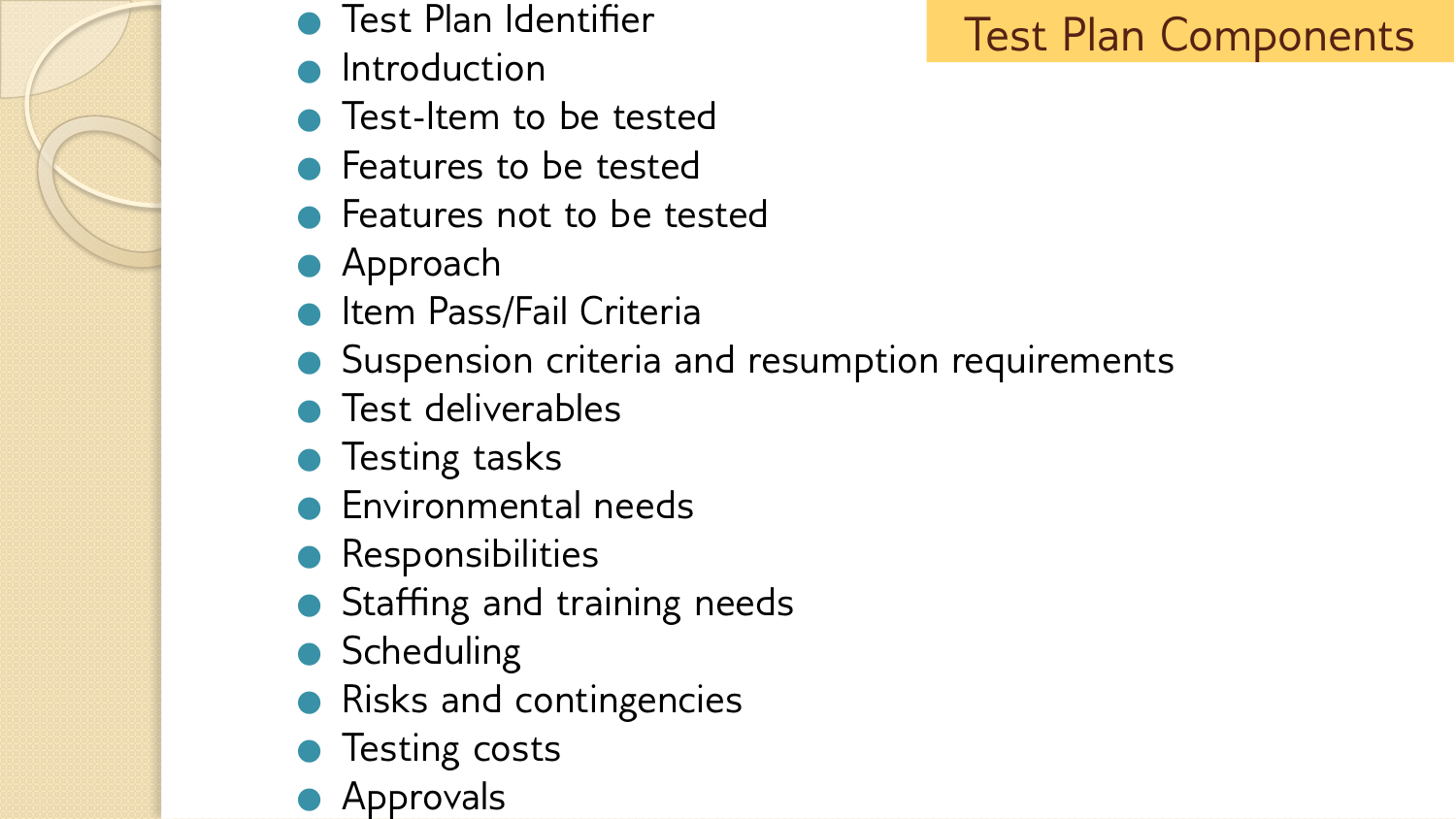

Test Plan Components
Test Plan Identifier
Introduction
Test-Item to be tested
Features to be tested
Features not to be tested
Approach
Item Pass/Fail Criteria
Suspension criteria and resumption requirements
Test deliverables
Testing tasks
Environmental needs
Responsibilities
Staffing and training needs
Scheduling
Risks and contingencies
Testing costs
Approvals